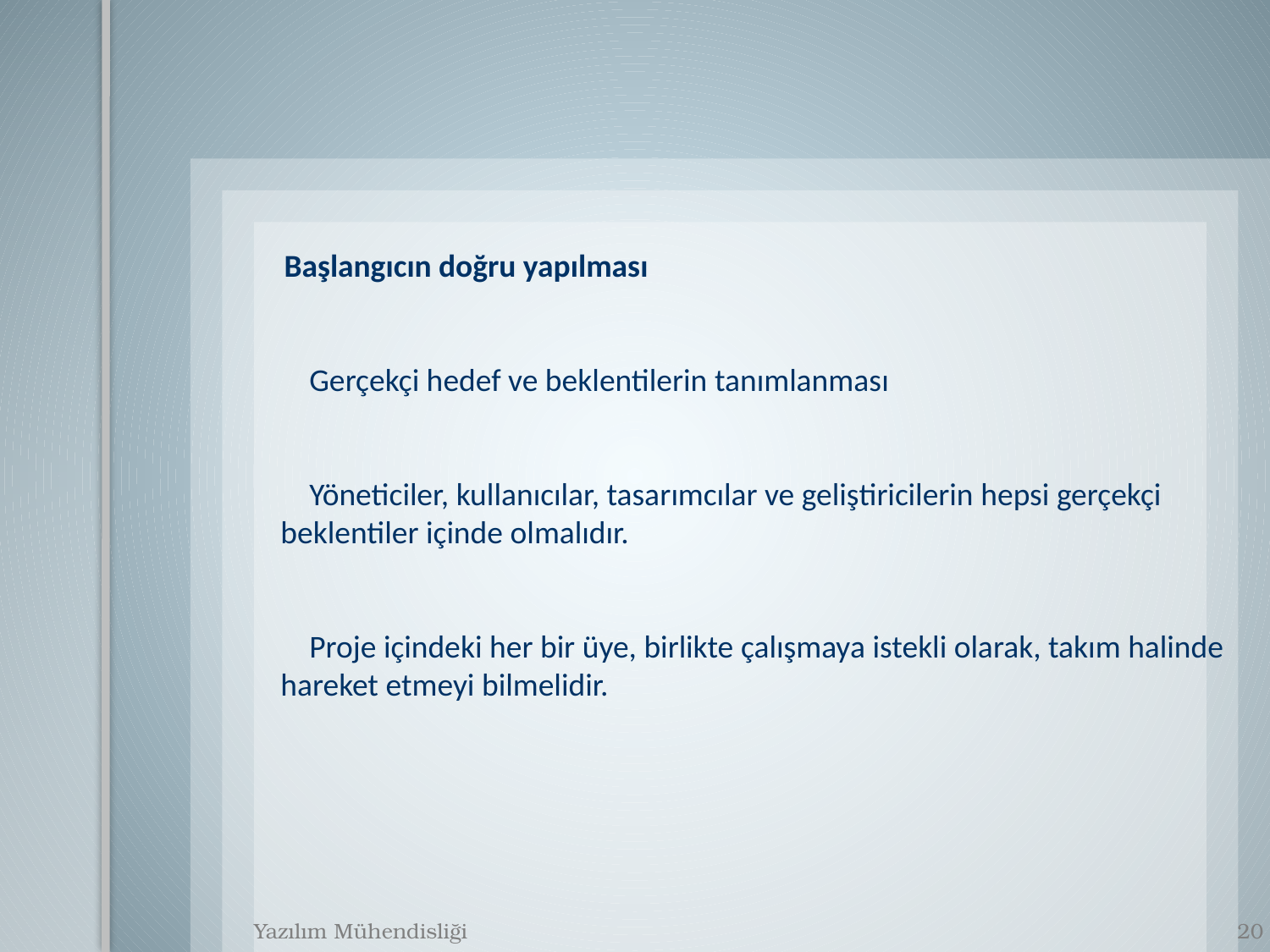

Başlangıcın doğru yapılması

    Gerçekçi hedef ve beklentilerin tanımlanması

    Yöneticiler, kullanıcılar, tasarımcılar ve geliştiricilerin hepsi gerçekçi beklentiler içinde olmalıdır.

    Proje içindeki her bir üye, birlikte çalışmaya istekli olarak, takım halinde hareket etmeyi bilmelidir.

Yazılım Mühendisliği
20